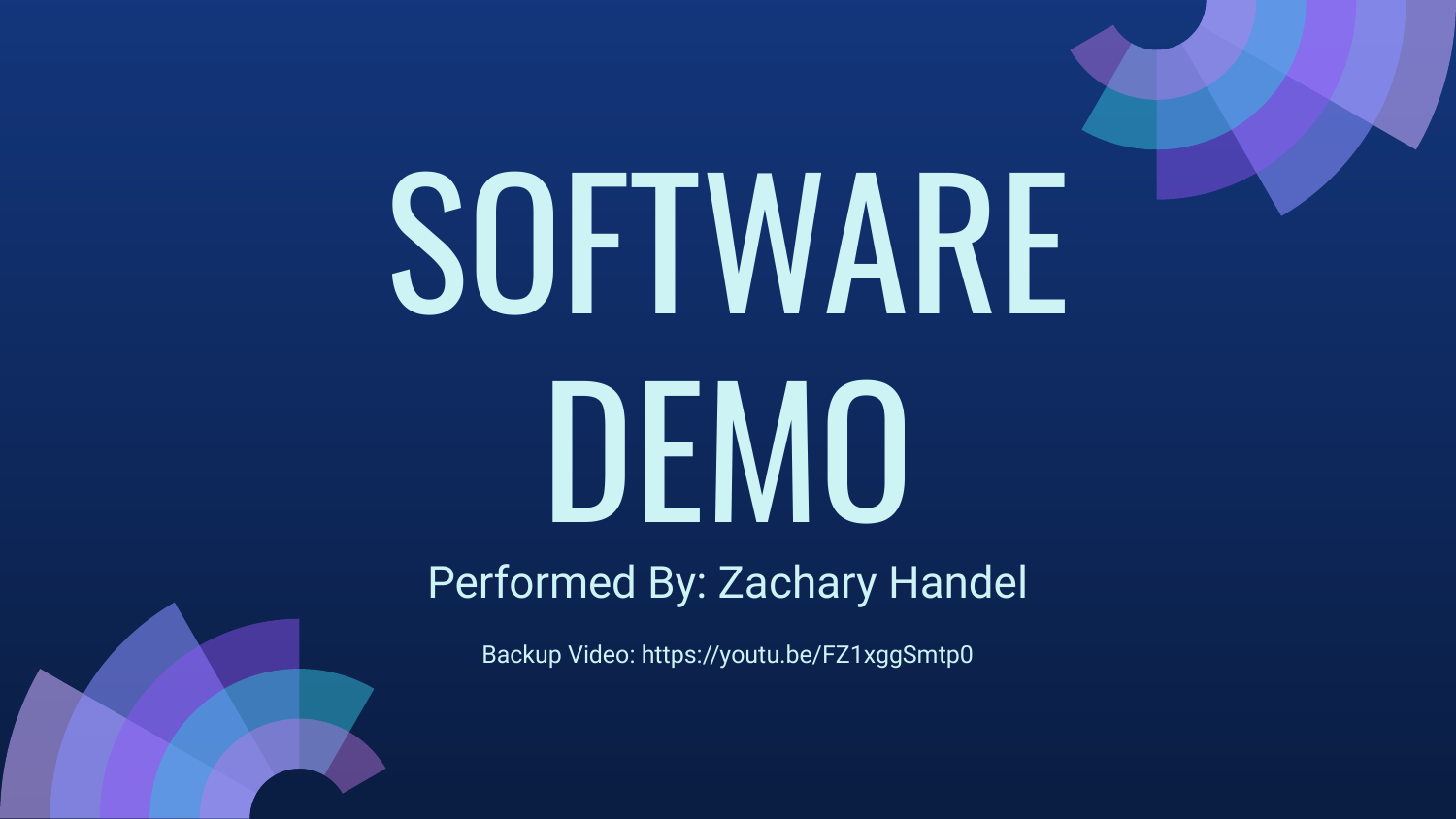

# SOFTWARE DEMO
Performed By: Zachary Handel
Backup Video: https://youtu.be/FZ1xggSmtp0